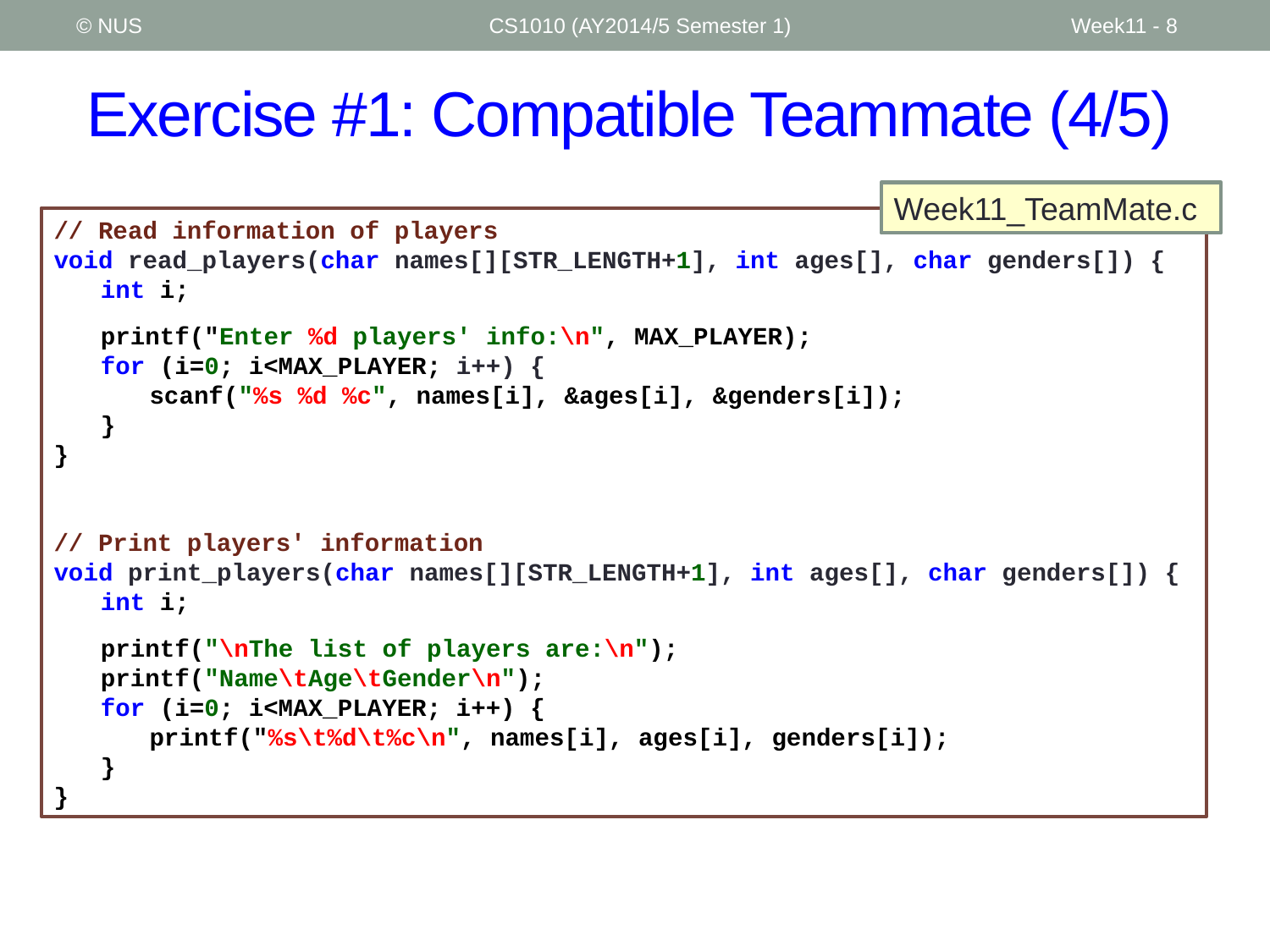

© NUS
CS1010 (AY2014/5 Semester 1)
Week11 - 8
# Exercise #1: Compatible Teammate (4/5)
Week11_TeamMate.c
// Read information of players
void read_players(char names[][STR_LENGTH+1], int ages[], char genders[]) {
	int i;

	printf("Enter %d players' info:\n", MAX_PLAYER);
	for (i=0; i<MAX_PLAYER; i++) {
		scanf("%s %d %c", names[i], &ages[i], &genders[i]);
	}
}

// Print players' information
void print_players(char names[][STR_LENGTH+1], int ages[], char genders[]) {
	int i;

	printf("\nThe list of players are:\n");
	printf("Name\tAge\tGender\n");
	for (i=0; i<MAX_PLAYER; i++) {
		printf("%s\t%d\t%c\n", names[i], ages[i], genders[i]);
	}
}